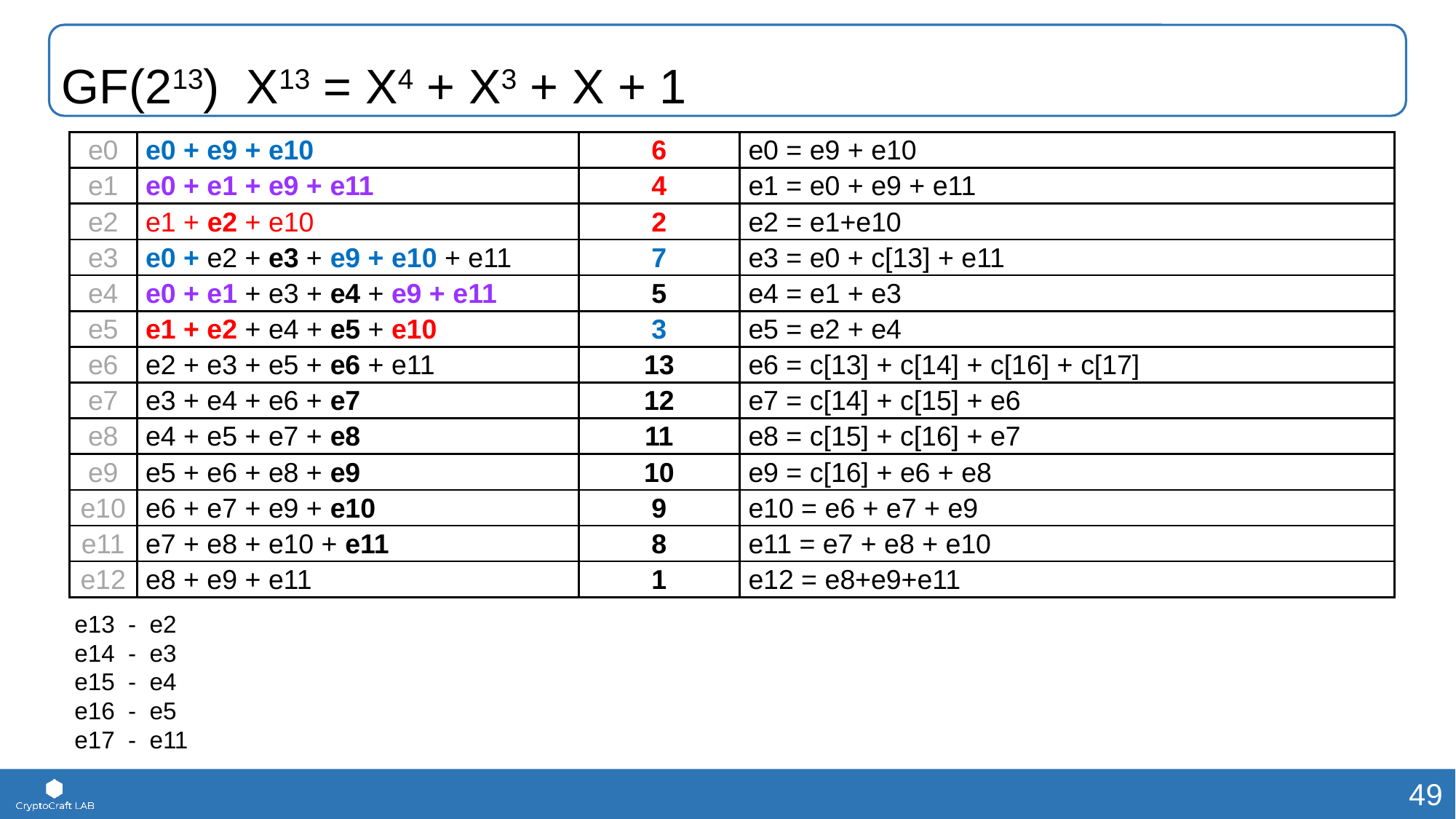

GF(213)  X13 = X4 + X3 + X + 1
| e0 | e0 + e9 + e10 | 6 | e0 = e9 + e10 |
| --- | --- | --- | --- |
| e1 | e0 + e1 + e9 + e11 | 4 | e1 = e0 + e9 + e11 |
| e2 | e1 + e2 + e10 | 2 | e2 = e1+e10 |
| e3 | e0 + e2 + e3 + e9 + e10 + e11 | 7 | e3 = e0 + c[13] + e11 |
| e4 | e0 + e1 + e3 + e4 + e9 + e11 | 5 | e4 = e1 + e3 |
| e5 | e1 + e2 + e4 + e5 + e10 | 3 | e5 = e2 + e4 |
| e6 | e2 + e3 + e5 + e6 + e11 | 13 | e6 = c[13] + c[14] + c[16] + c[17] |
| e7 | e3 + e4 + e6 + e7 | 12 | e7 = c[14] + c[15] + e6 |
| e8 | e4 + e5 + e7 + e8 | 11 | e8 = c[15] + c[16] + e7 |
| e9 | e5 + e6 + e8 + e9 | 10 | e9 = c[16] + e6 + e8 |
| e10 | e6 + e7 + e9 + e10 | 9 | e10 = e6 + e7 + e9 |
| e11 | e7 + e8 + e10 + e11 | 8 | e11 = e7 + e8 + e10 |
| e12 | e8 + e9 + e11 | 1 | e12 = e8+e9+e11 |
e13  -  e2
e14  -  e3
e15  -  e4
e16  -  e5
e17  -  e11